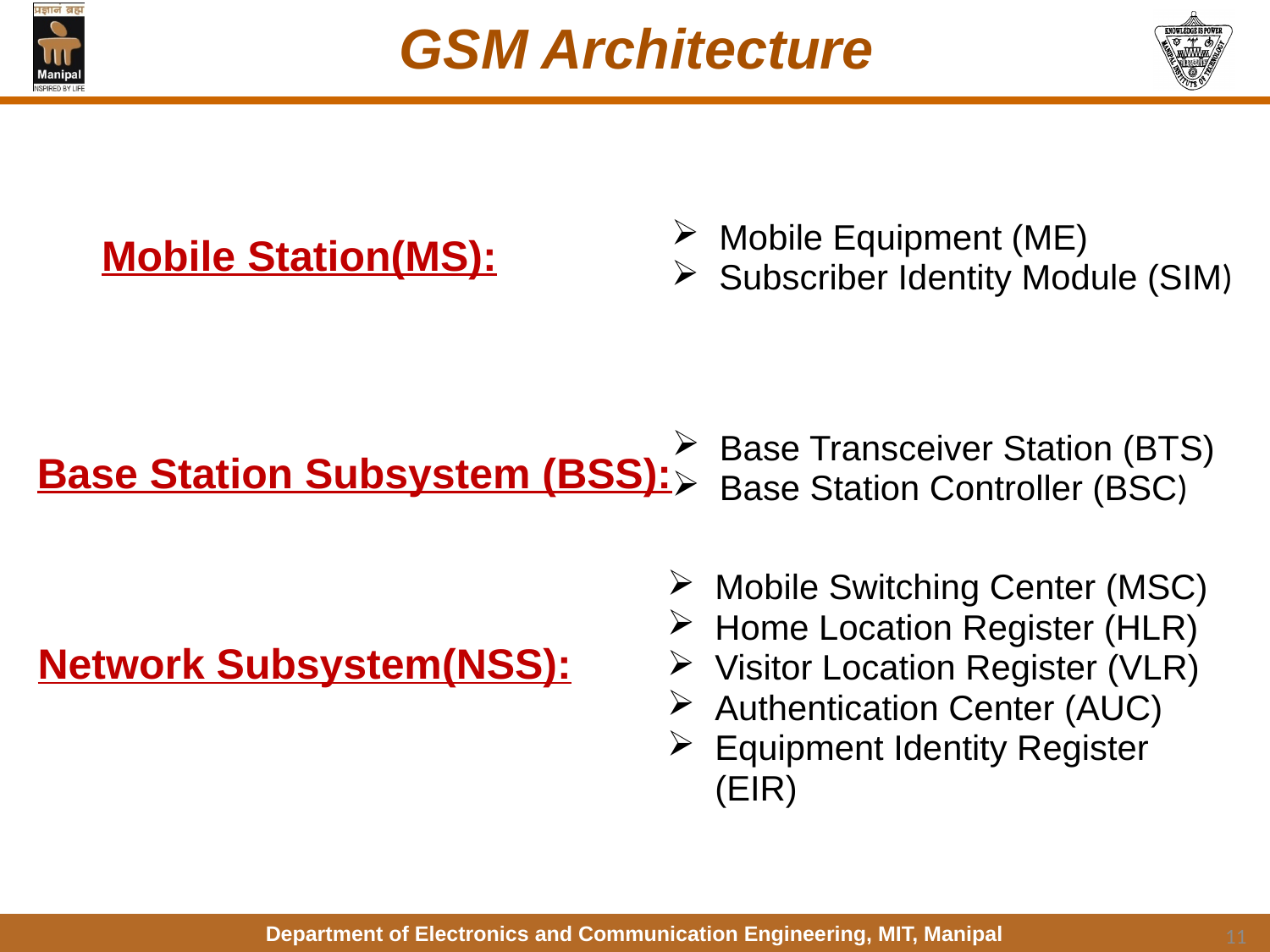

# GSM Architecture
Mobile Equipment (ME)
Subscriber Identity Module (SIM)

Mobile Station(MS):
Base Transceiver Station (BTS)
Base Station Controller (BSC)
Base Station Subsystem (BSS):

Mobile Switching Center (MSC)
Home Location Register (HLR)
Visitor Location Register (VLR)
Authentication Center (AUC)
Equipment Identity Register (EIR)

Network Subsystem(NSS):
11